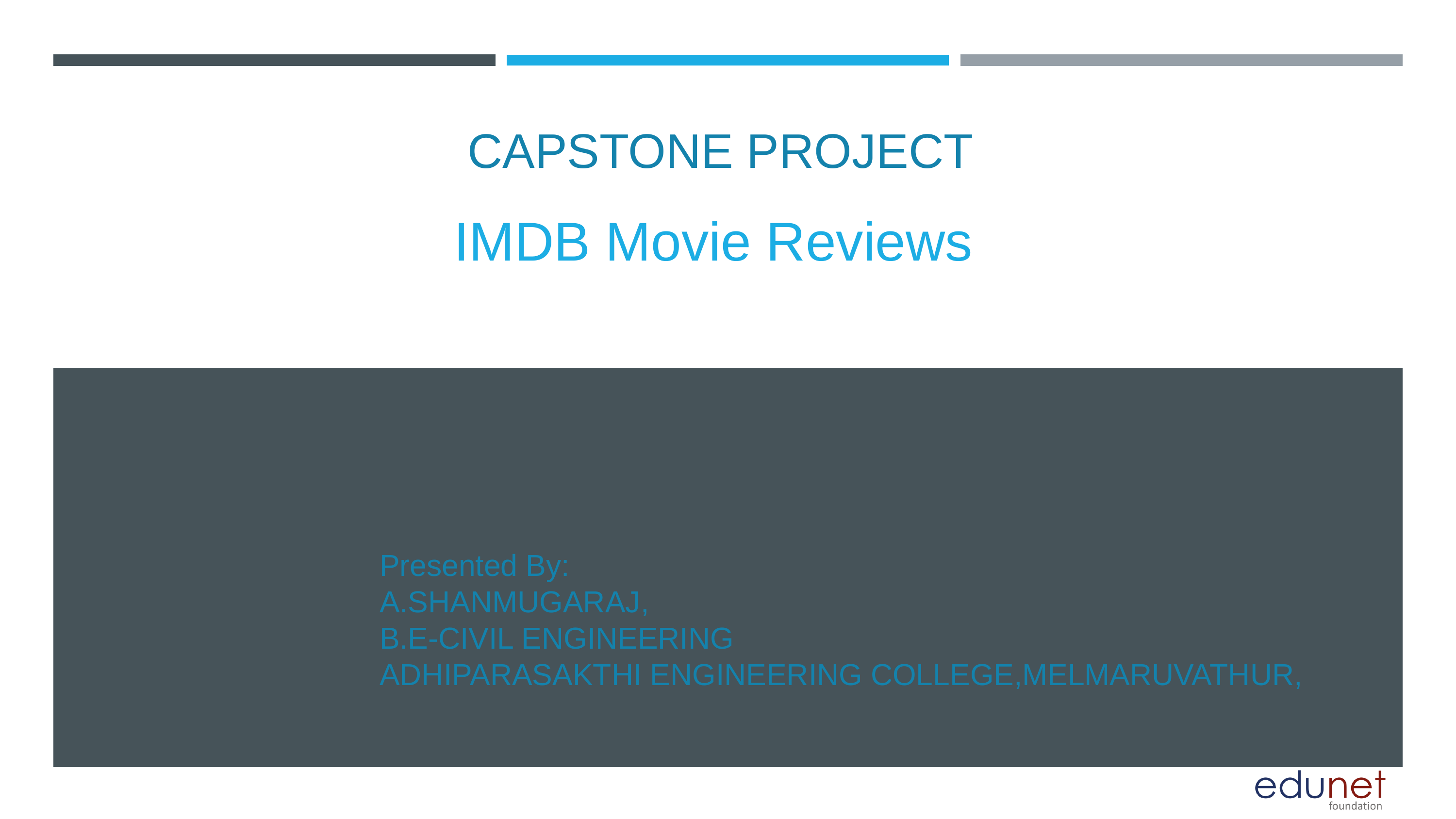

CAPSTONE PROJECT
IMDB Movie Reviews

Presented By:
A.SHANMUGARAJ,
B.E-CIVIL ENGINEERING
ADHIPARASAKTHI ENGINEERING COLLEGE,MELMARUVATHUR,